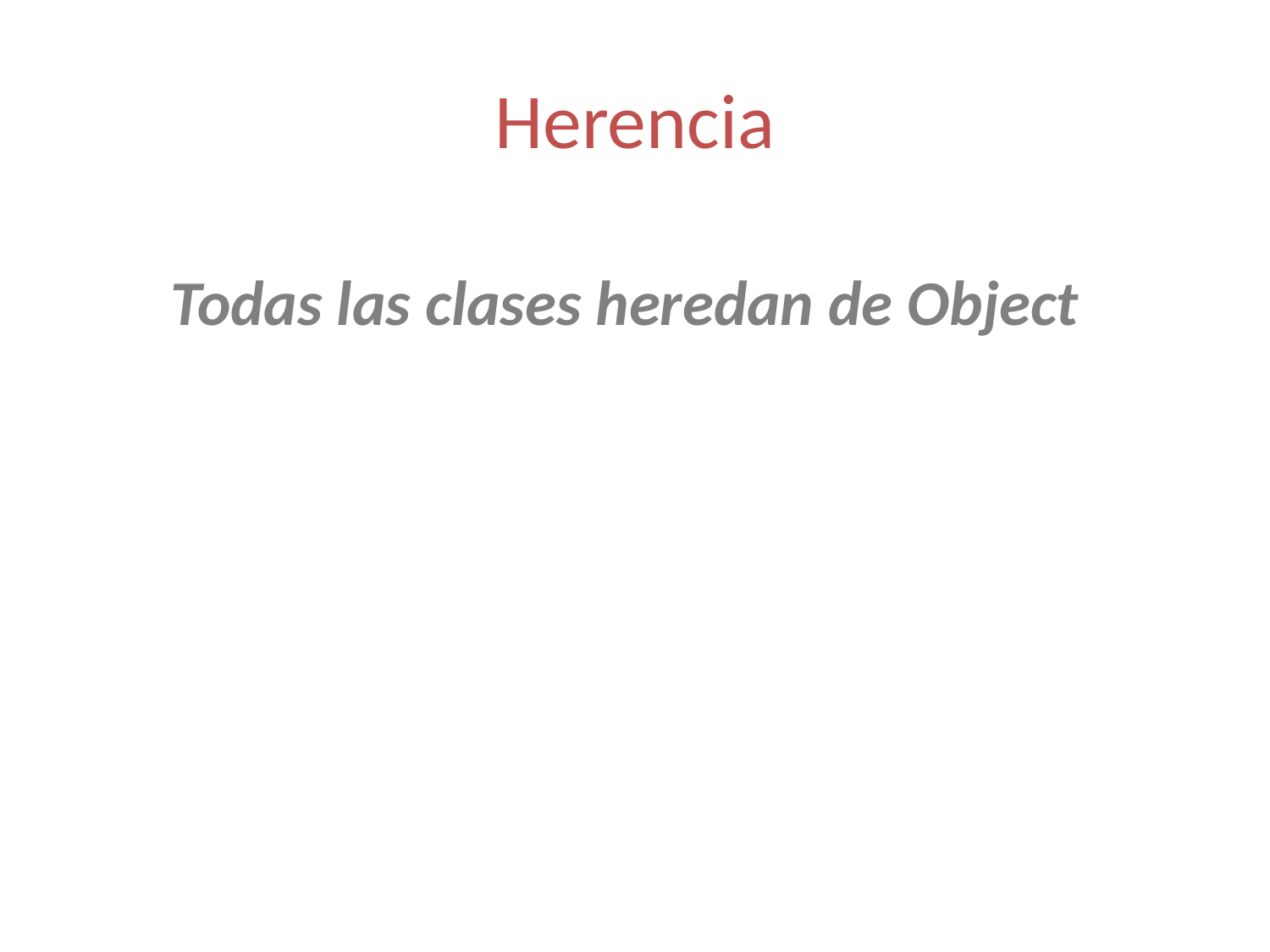

# Herencia
Todas las clases heredan de Object